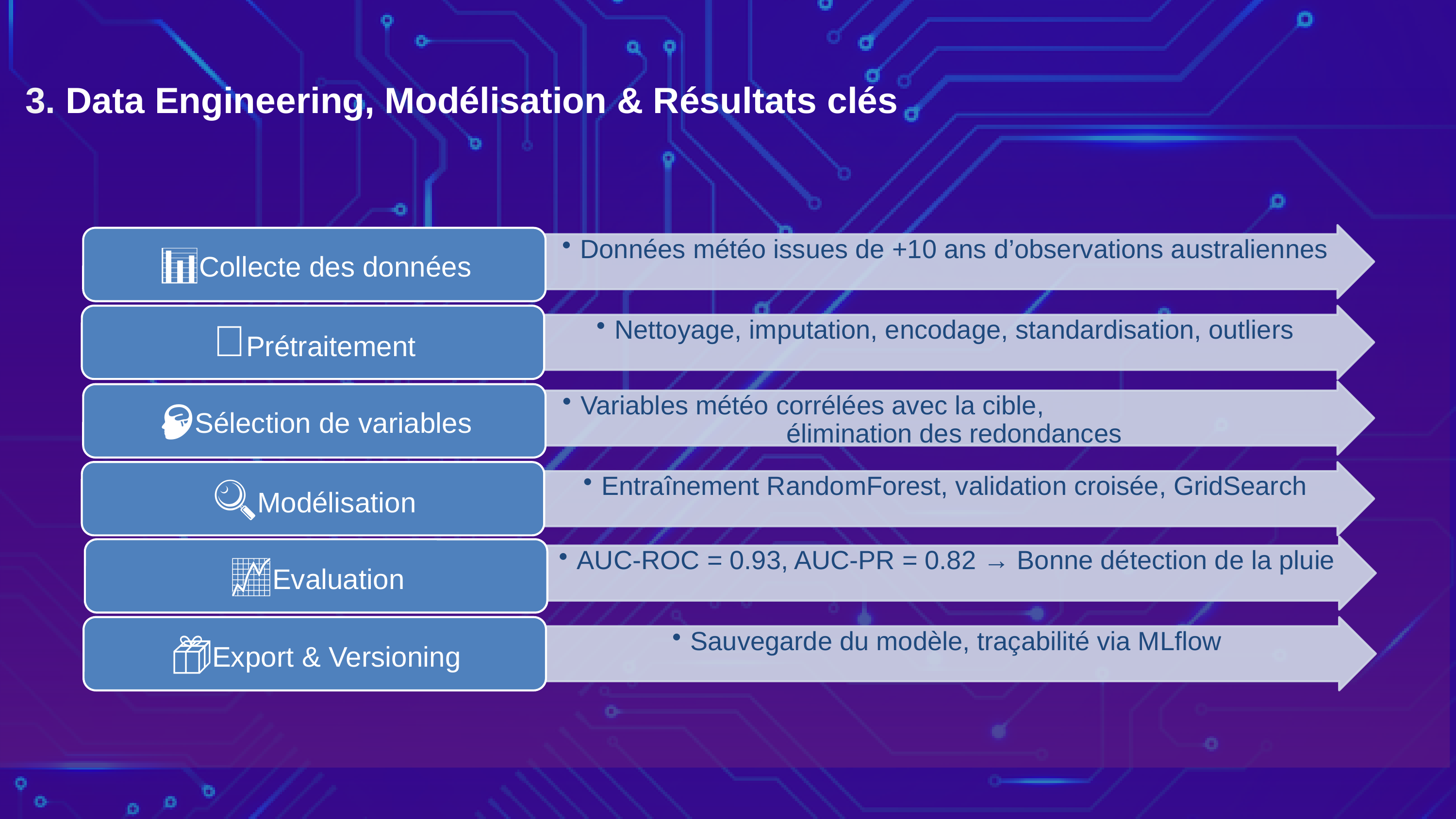

3. Data Engineering, Modélisation & Résultats clés

Données météo issues de +10 ans d’observations australiennes
📊Collecte des données
Nettoyage, imputation, encodage, standardisation, outliers
🧹Prétraitement
Variables météo corrélées avec la cible,                                        élimination des redondances
🧠Sélection de variables
Entraînement RandomForest, validation croisée, GridSearch
🔍Modélisation
AUC-ROC = 0.93, AUC-PR = 0.82 → Bonne détection de la pluie
📈Evaluation
Sauvegarde du modèle, traçabilité via MLflow
📦Export & Versioning